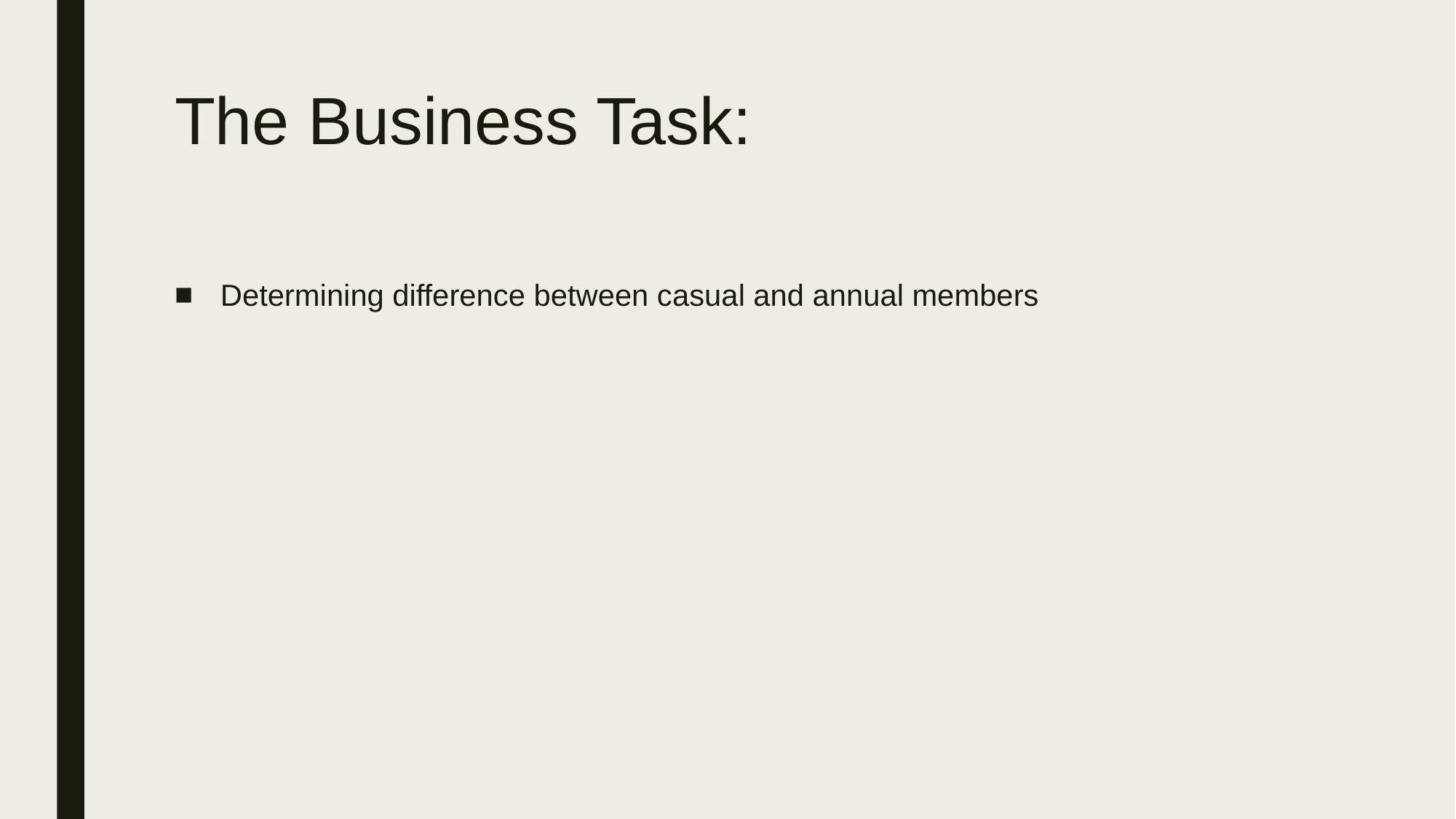

# The Business Task:
Determining difference between casual and annual members